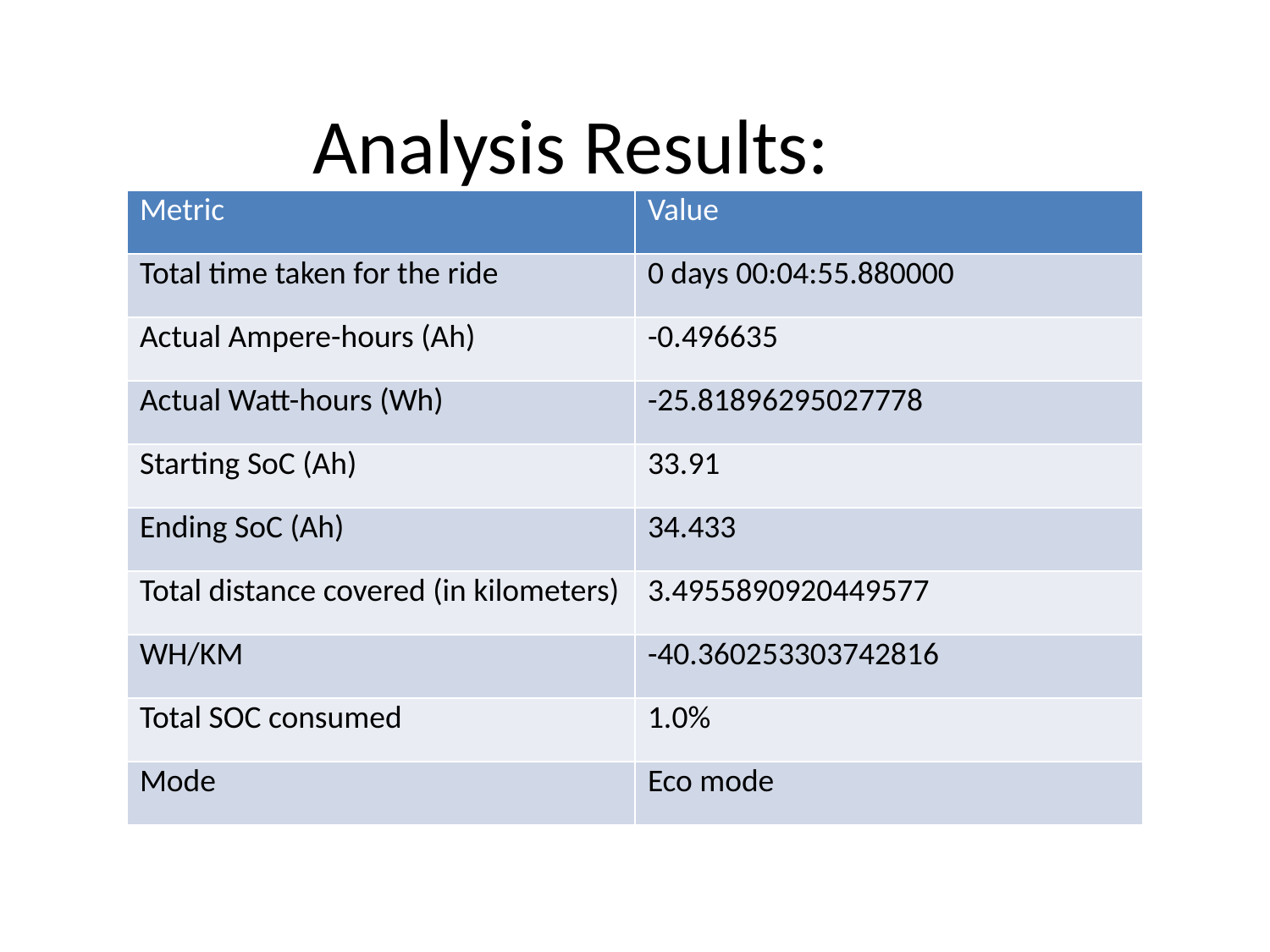

# Analysis Results:
| Metric | Value |
| --- | --- |
| Total time taken for the ride | 0 days 00:04:55.880000 |
| Actual Ampere-hours (Ah) | -0.496635 |
| Actual Watt-hours (Wh) | -25.81896295027778 |
| Starting SoC (Ah) | 33.91 |
| Ending SoC (Ah) | 34.433 |
| Total distance covered (in kilometers) | 3.4955890920449577 |
| WH/KM | -40.360253303742816 |
| Total SOC consumed | 1.0% |
| Mode | Eco mode |